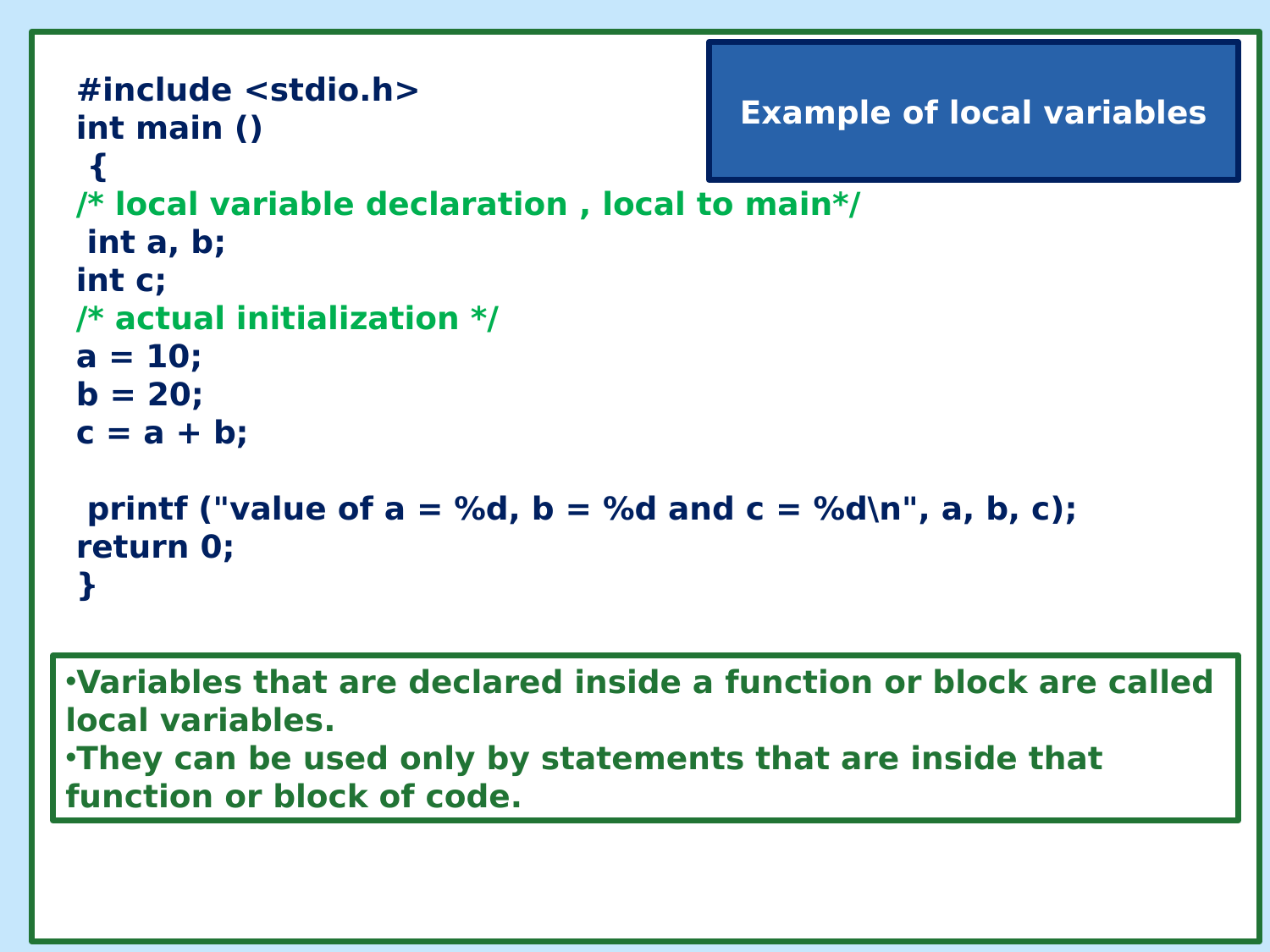

Example of local variables
#include <stdio.h>
int main ()
 {
/* local variable declaration , local to main*/
 int a, b;
int c;
/* actual initialization */
a = 10;
b = 20;
c = a + b;

 printf ("value of a = %d, b = %d and c = %d\n", a, b, c);
return 0;
}
#

Variables that are declared inside a function or block are called local variables.
They can be used only by statements that are inside that function or block of code.
© Oxford University Press 2013. All rights reserved.